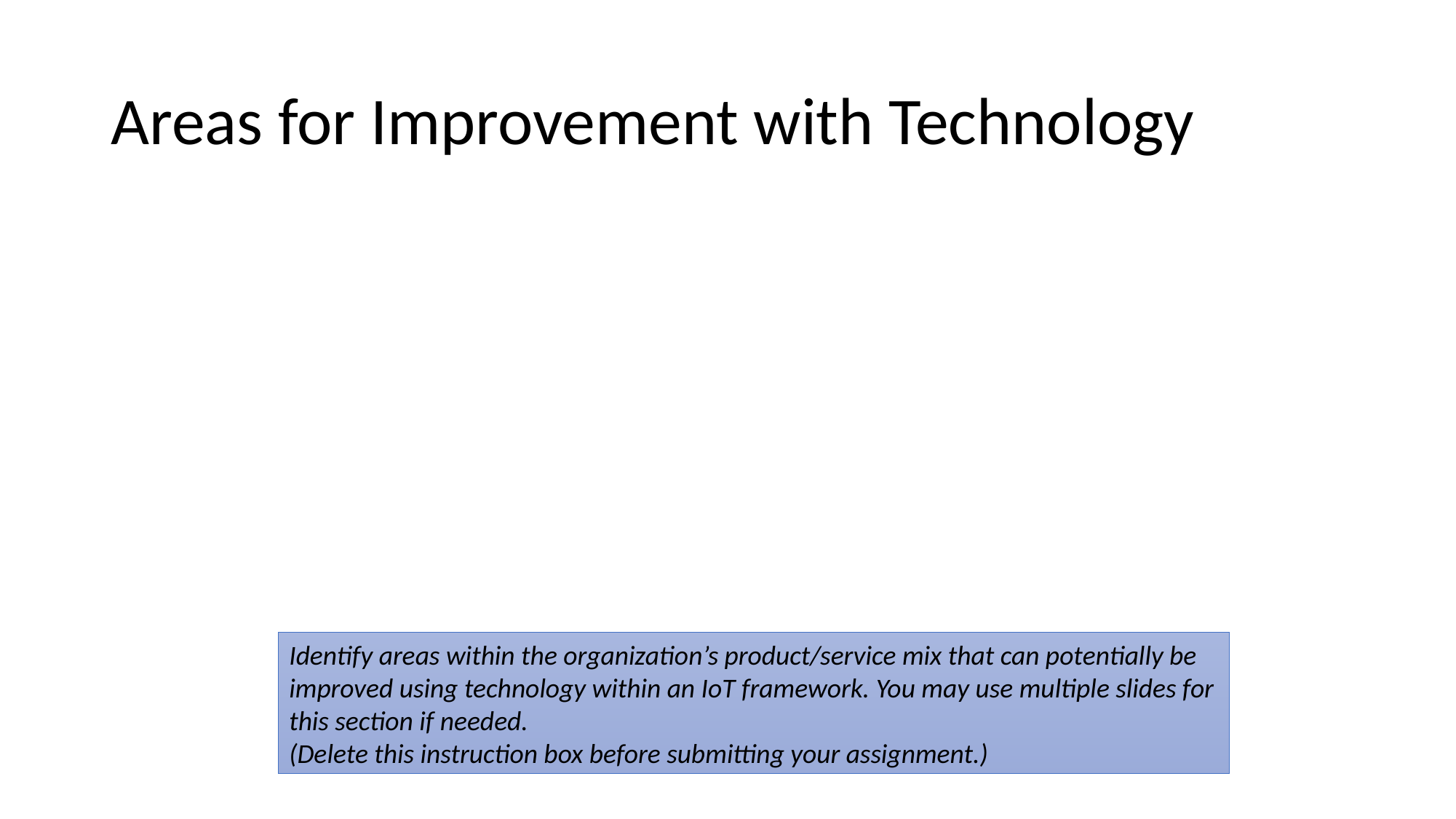

# Areas for Improvement with Technology

Identify areas within the organization’s product/service mix that can potentially be improved using technology within an IoT framework. You may use multiple slides for this section if needed.
(Delete this instruction box before submitting your assignment.)